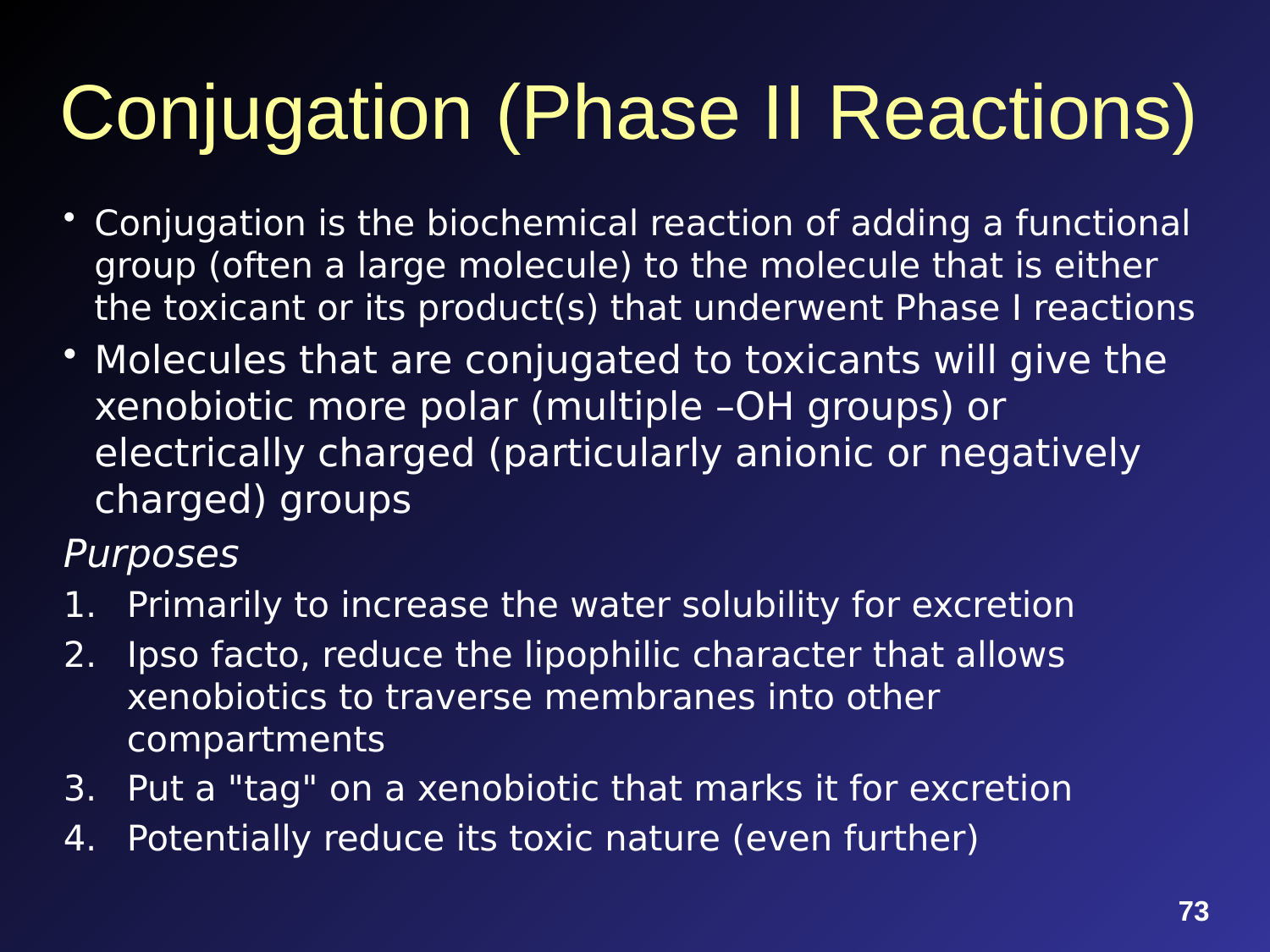

# Conjugation (Phase II Reactions)
Conjugation is the biochemical reaction of adding a functional group (often a large molecule) to the molecule that is either the toxicant or its product(s) that underwent Phase I reactions
Molecules that are conjugated to toxicants will give the xenobiotic more polar (multiple –OH groups) or electrically charged (particularly anionic or negatively charged) groups
Purposes
Primarily to increase the water solubility for excretion
Ipso facto, reduce the lipophilic character that allows xenobiotics to traverse membranes into other compartments
Put a "tag" on a xenobiotic that marks it for excretion
Potentially reduce its toxic nature (even further)
73